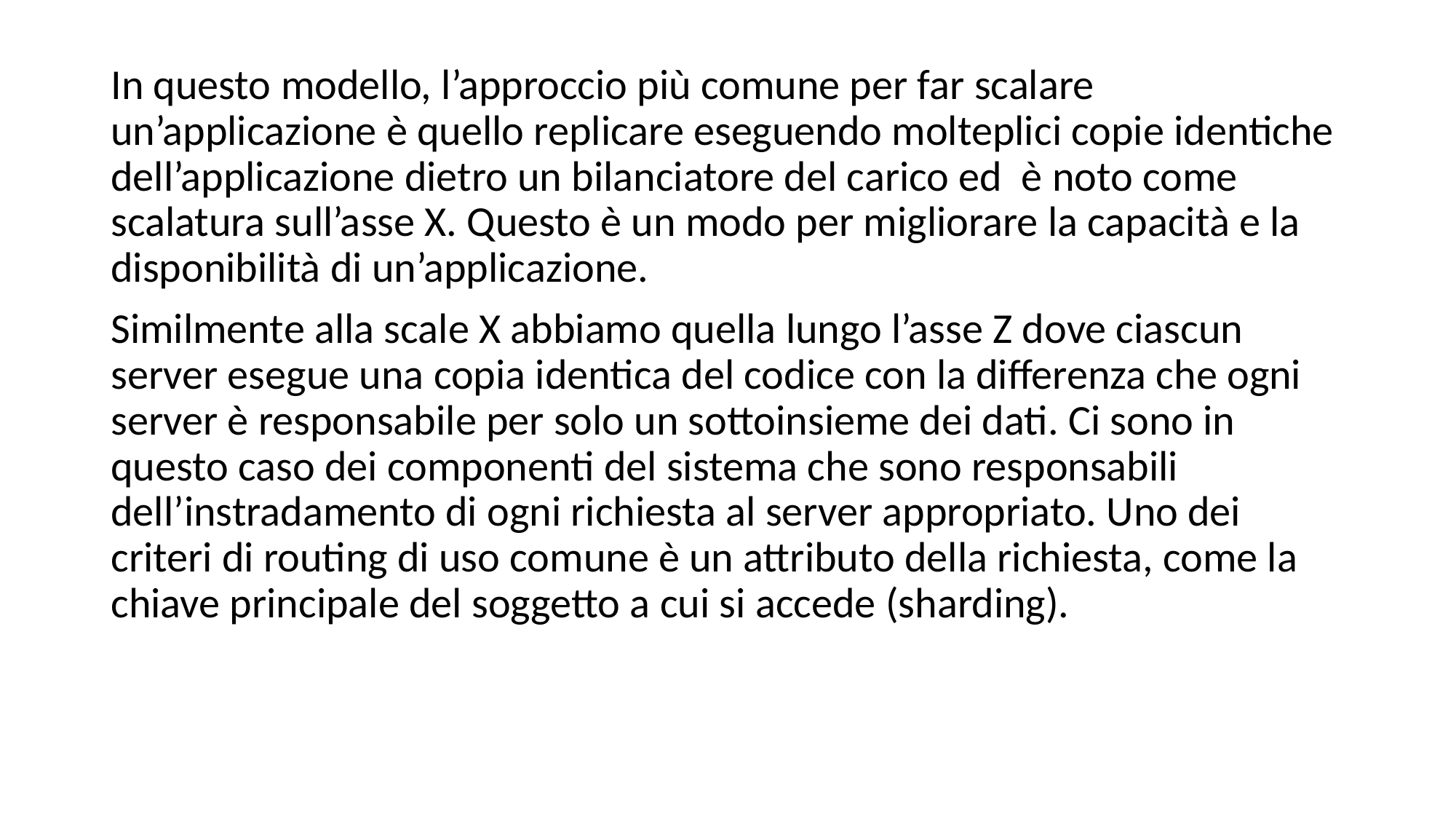

In questo modello, l’approccio più comune per far scalare un’applicazione è quello replicare eseguendo molteplici copie identiche dell’applicazione dietro un bilanciatore del carico ed  è noto come scalatura sull’asse X. Questo è un modo per migliorare la capacità e la disponibilità di un’applicazione.
Similmente alla scale X abbiamo quella lungo l’asse Z dove ciascun server esegue una copia identica del codice con la differenza che ogni server è responsabile per solo un sottoinsieme dei dati. Ci sono in questo caso dei componenti del sistema che sono responsabili dell’instradamento di ogni richiesta al server appropriato. Uno dei criteri di routing di uso comune è un attributo della richiesta, come la chiave principale del soggetto a cui si accede (sharding).